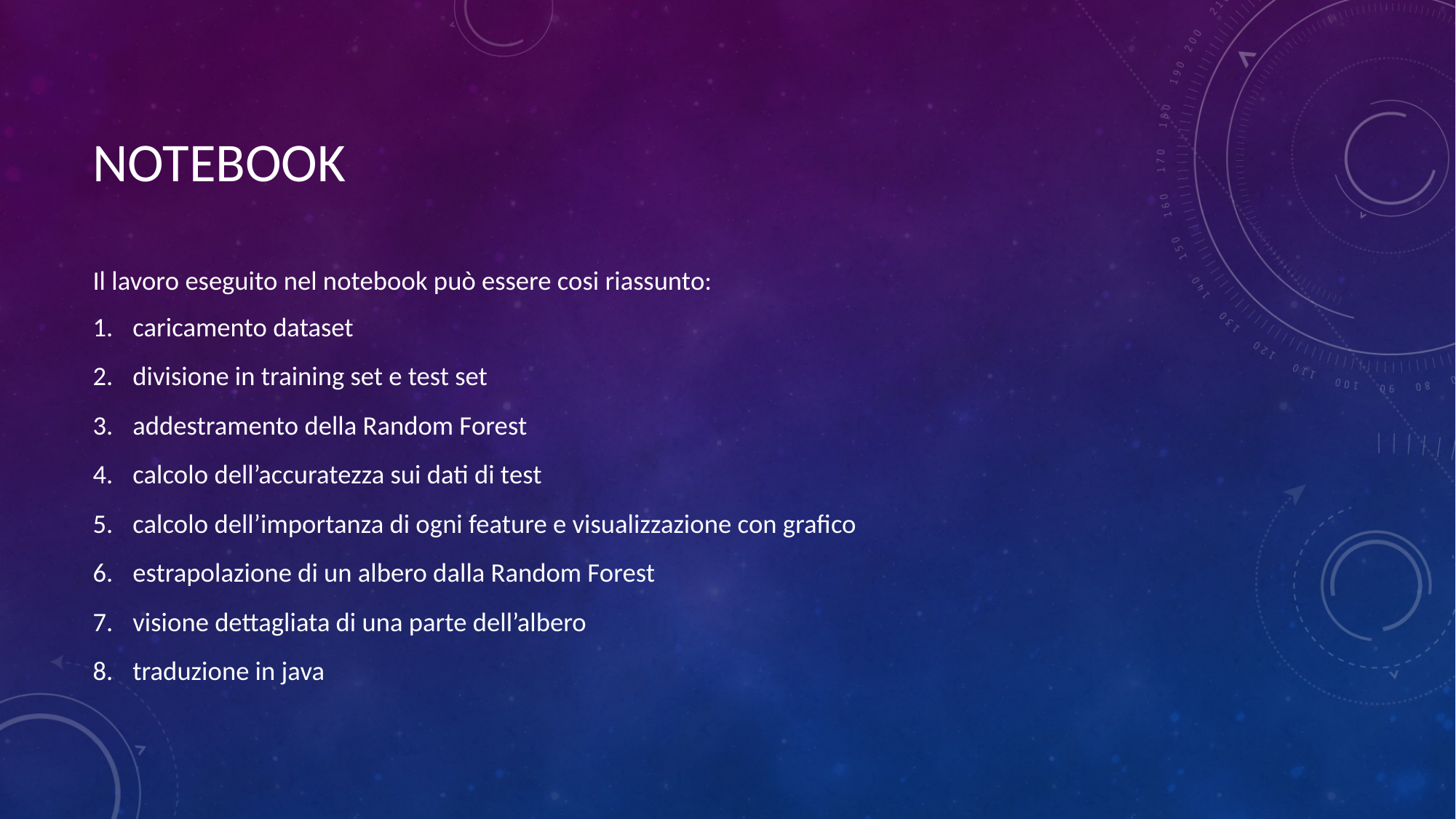

# notebook
Il lavoro eseguito nel notebook può essere cosi riassunto:
caricamento dataset
divisione in training set e test set
addestramento della Random Forest
calcolo dell’accuratezza sui dati di test
calcolo dell’importanza di ogni feature e visualizzazione con grafico
estrapolazione di un albero dalla Random Forest
visione dettagliata di una parte dell’albero
traduzione in java